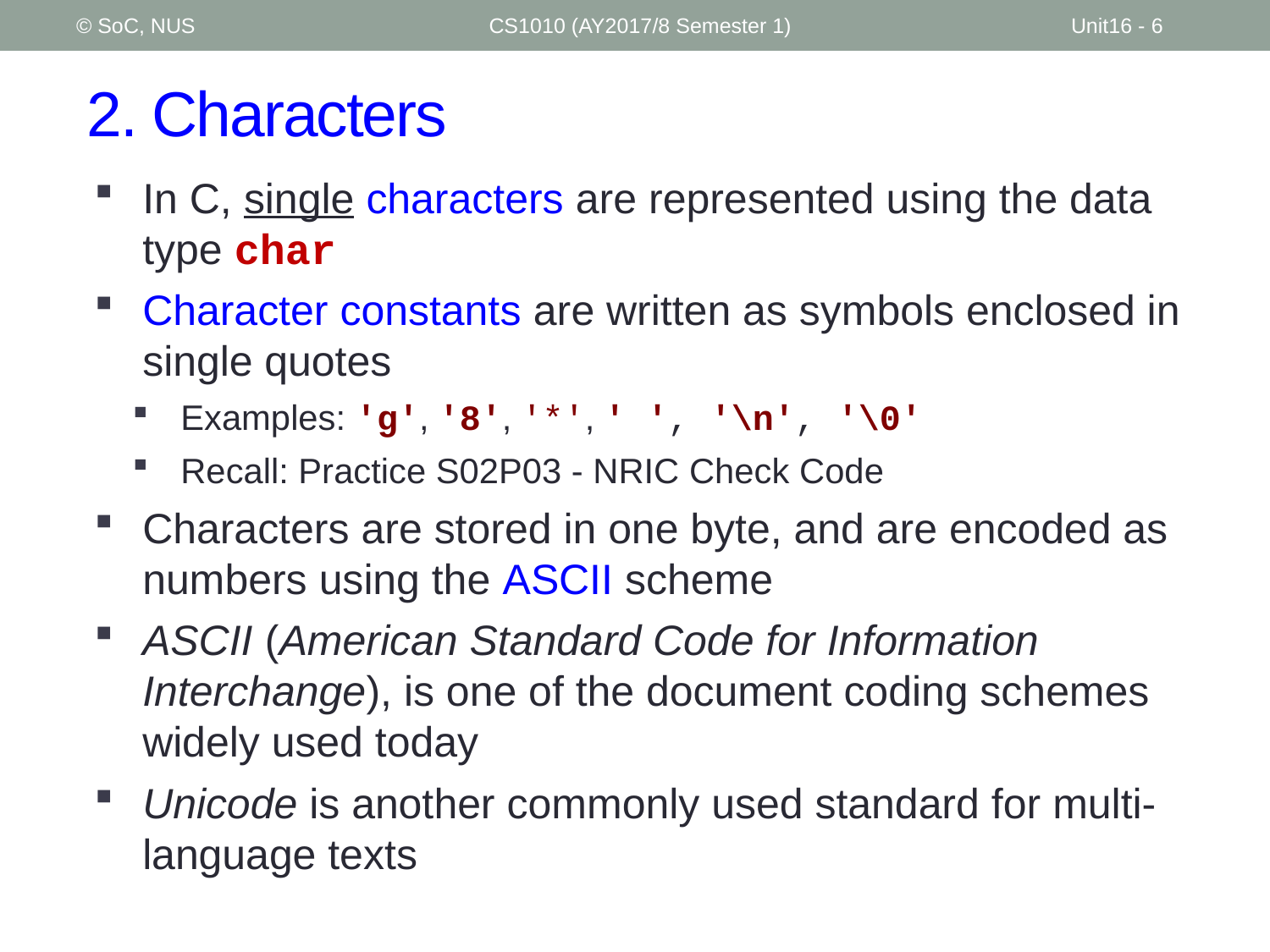

© SoC, NUS
CS1010 (AY2017/8 Semester 1)
Unit16 - 6
# 2. Characters
In C, single characters are represented using the data type char
Character constants are written as symbols enclosed in single quotes
Examples: 'g', '8', '*', ' ', '\n', '\0'
Recall: Practice S02P03 - NRIC Check Code
Characters are stored in one byte, and are encoded as numbers using the ASCII scheme
ASCII (American Standard Code for Information Interchange), is one of the document coding schemes widely used today
Unicode is another commonly used standard for multi-language texts